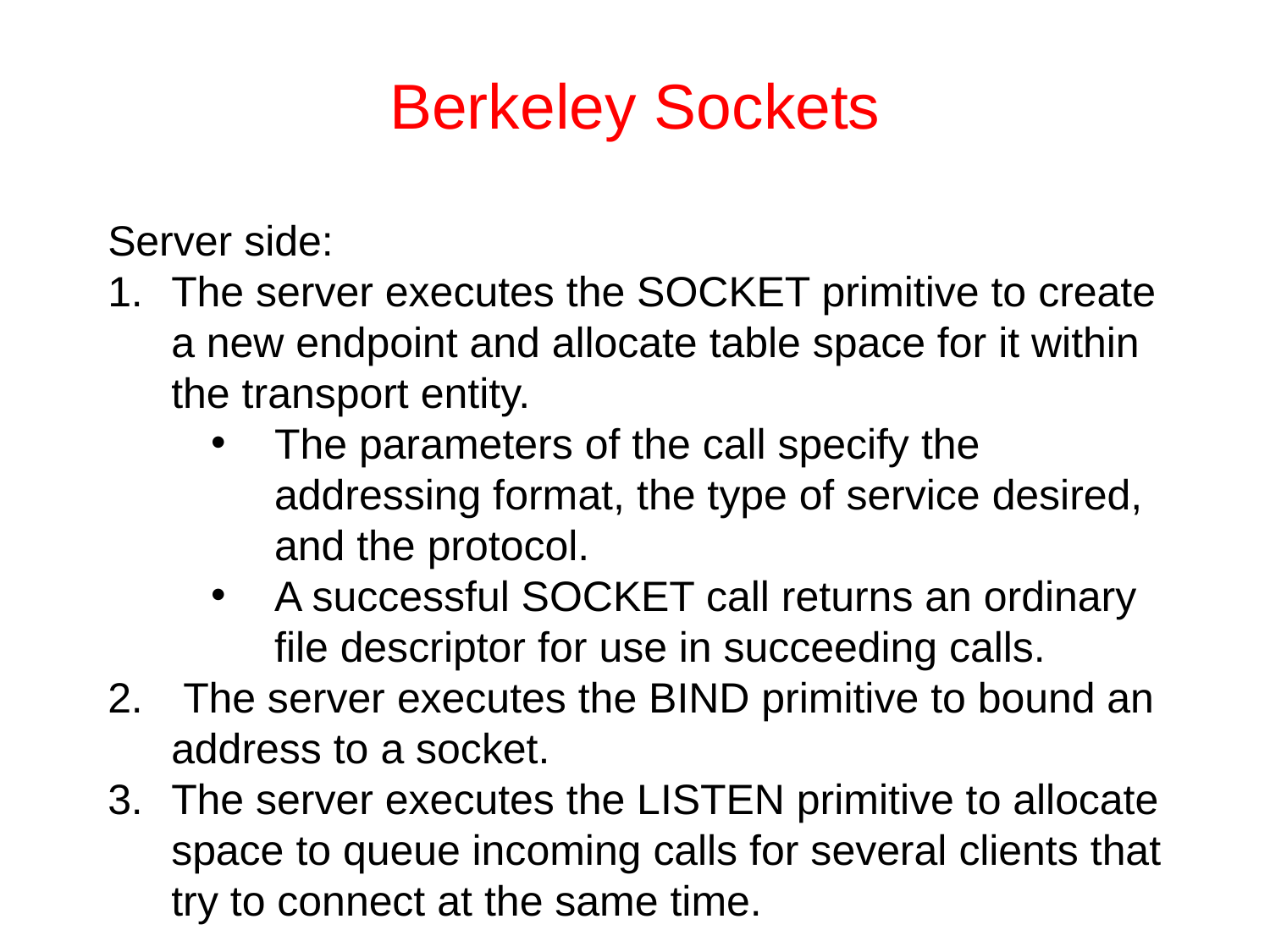

# Berkeley Sockets
Server side:
The server executes the SOCKET primitive to create a new endpoint and allocate table space for it within the transport entity.
The parameters of the call specify the addressing format, the type of service desired, and the protocol.
A successful SOCKET call returns an ordinary file descriptor for use in succeeding calls.
 The server executes the BIND primitive to bound an address to a socket.
The server executes the LISTEN primitive to allocate space to queue incoming calls for several clients that try to connect at the same time.